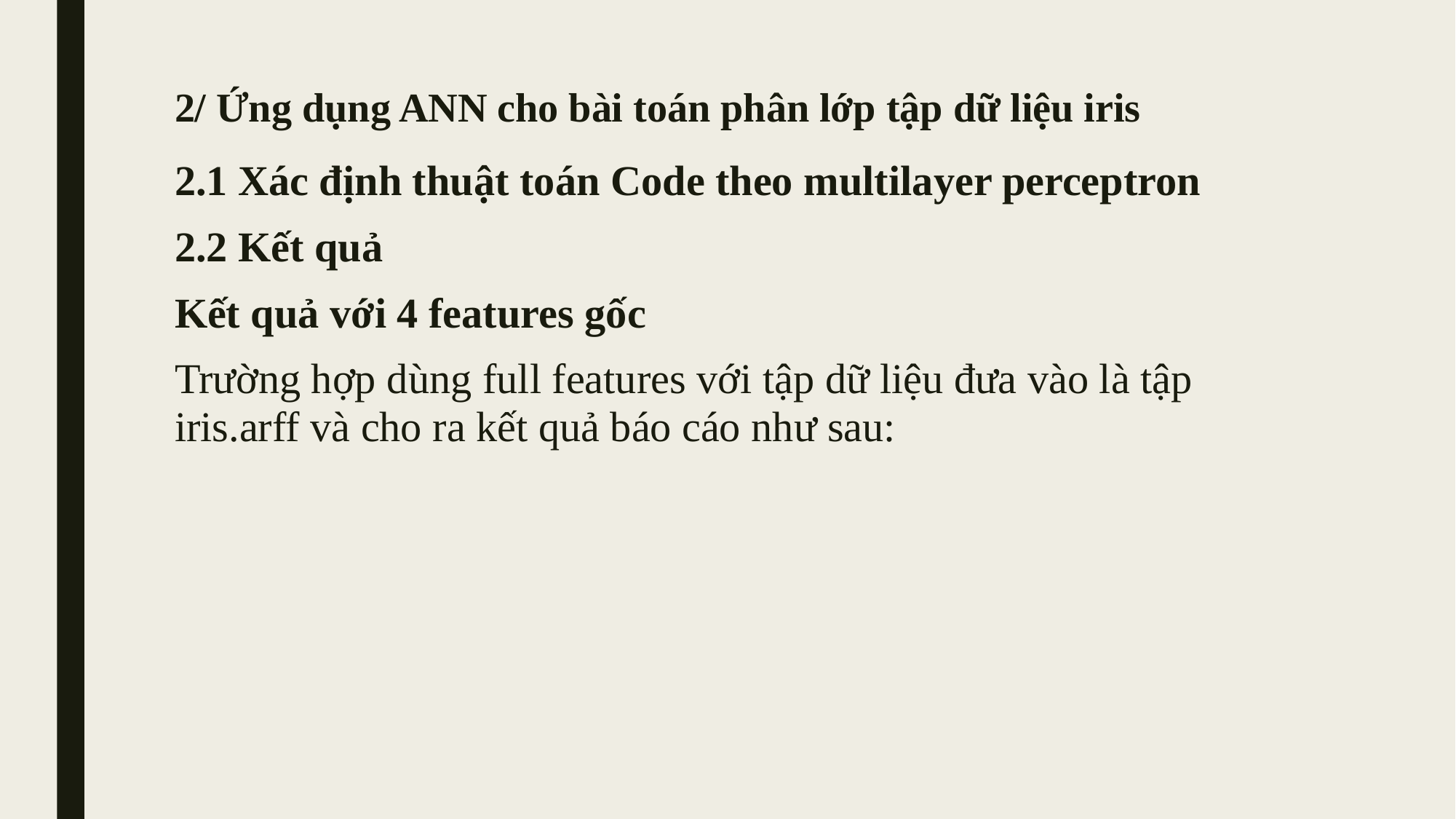

# 2/ Ứng dụng ANN cho bài toán phân lớp tập dữ liệu iris
2.1 Xác định thuật toán Code theo multilayer perceptron
2.2 Kết quả
Kết quả với 4 features gốc
Trường hợp dùng full features với tập dữ liệu đưa vào là tập iris.arff và cho ra kết quả báo cáo như sau: